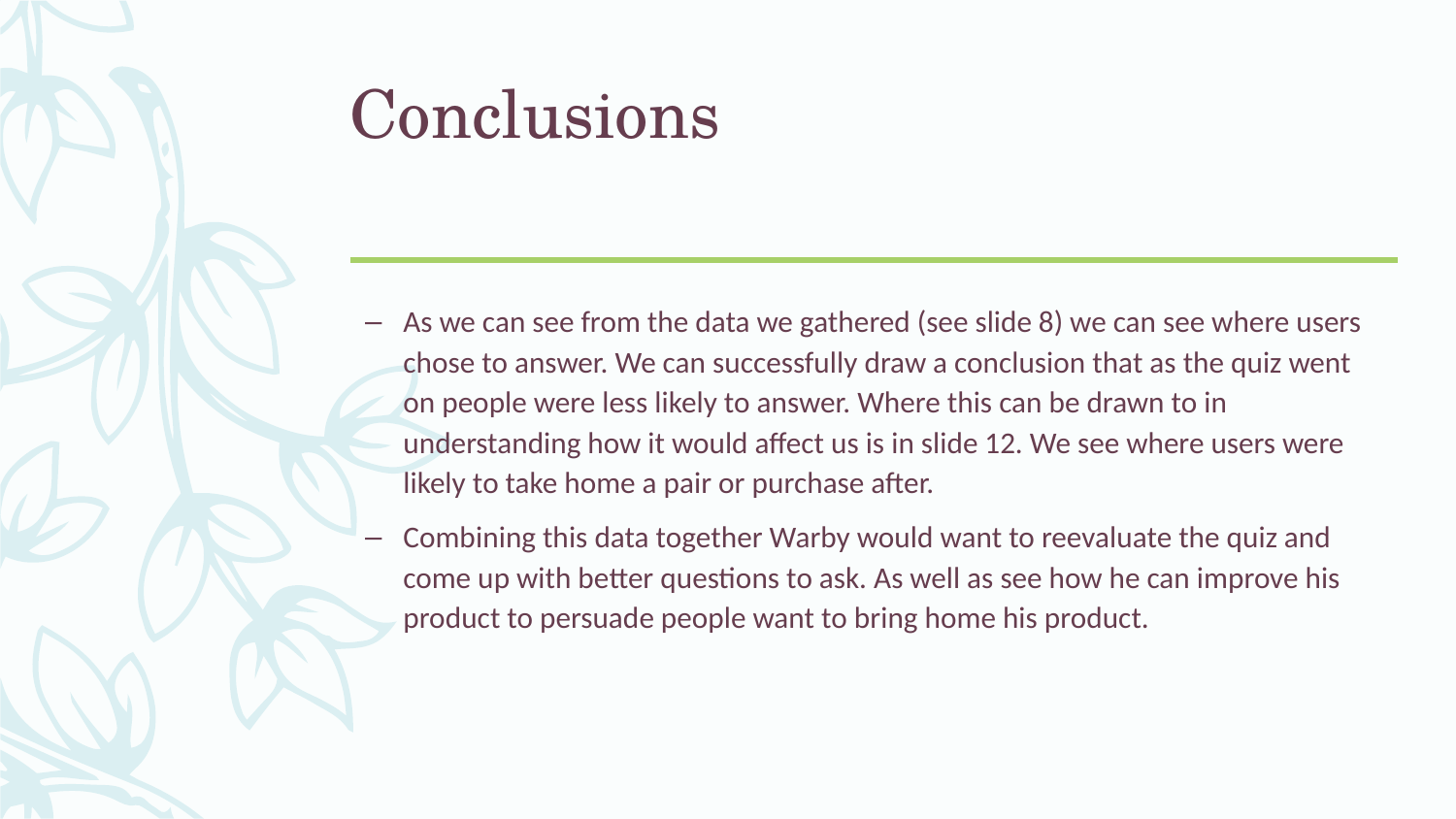

# Conclusions
As we can see from the data we gathered (see slide 8) we can see where users chose to answer. We can successfully draw a conclusion that as the quiz went on people were less likely to answer. Where this can be drawn to in understanding how it would affect us is in slide 12. We see where users were likely to take home a pair or purchase after.
Combining this data together Warby would want to reevaluate the quiz and come up with better questions to ask. As well as see how he can improve his product to persuade people want to bring home his product.